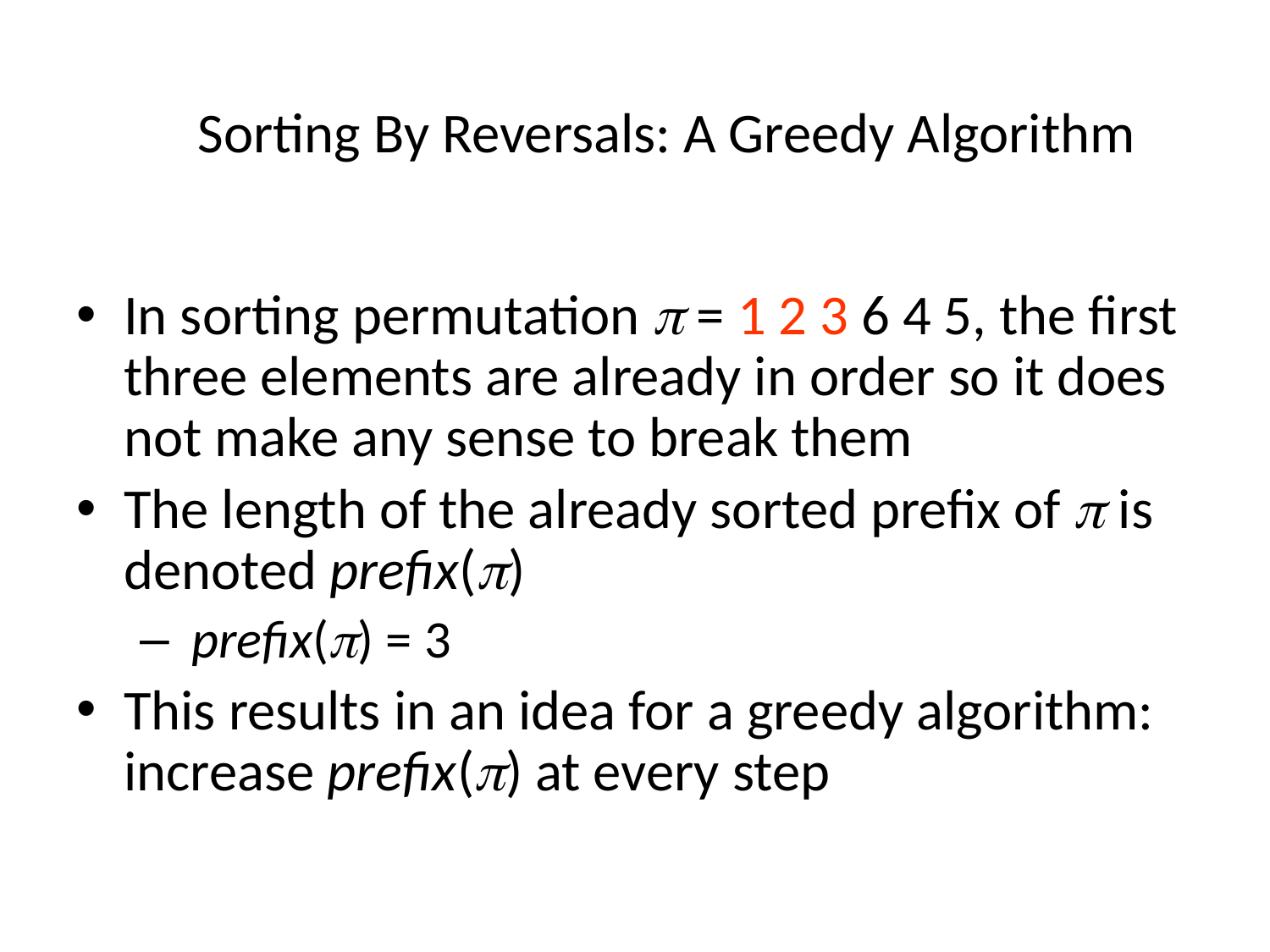

# Sorting By Reversals: A Greedy Algorithm

In sorting permutation π = 1 2 3 6 4 5, the first three elements are already in order so it does not make any sense to break them
The length of the already sorted prefix of π is denoted prefix(π)
 prefix(π) = 3
This results in an idea for a greedy algorithm: increase prefix(π) at every step